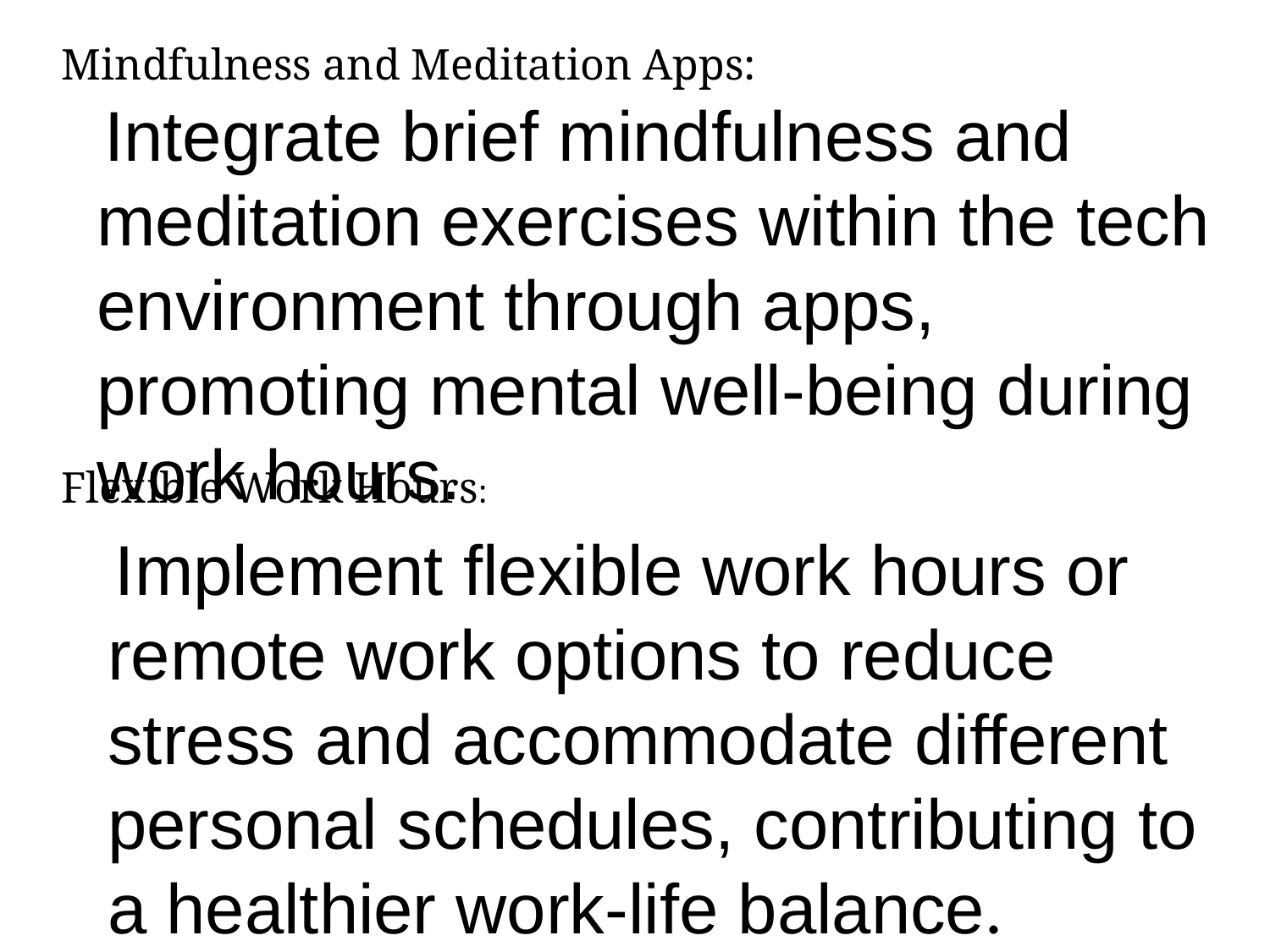

Mindfulness and Meditation Apps:
 Integrate brief mindfulness and meditation exercises within the tech environment through apps, promoting mental well-being during work hours.
Flexible Work Hours:
 Implement flexible work hours or remote work options to reduce stress and accommodate different personal schedules, contributing to a healthier work-life balance.